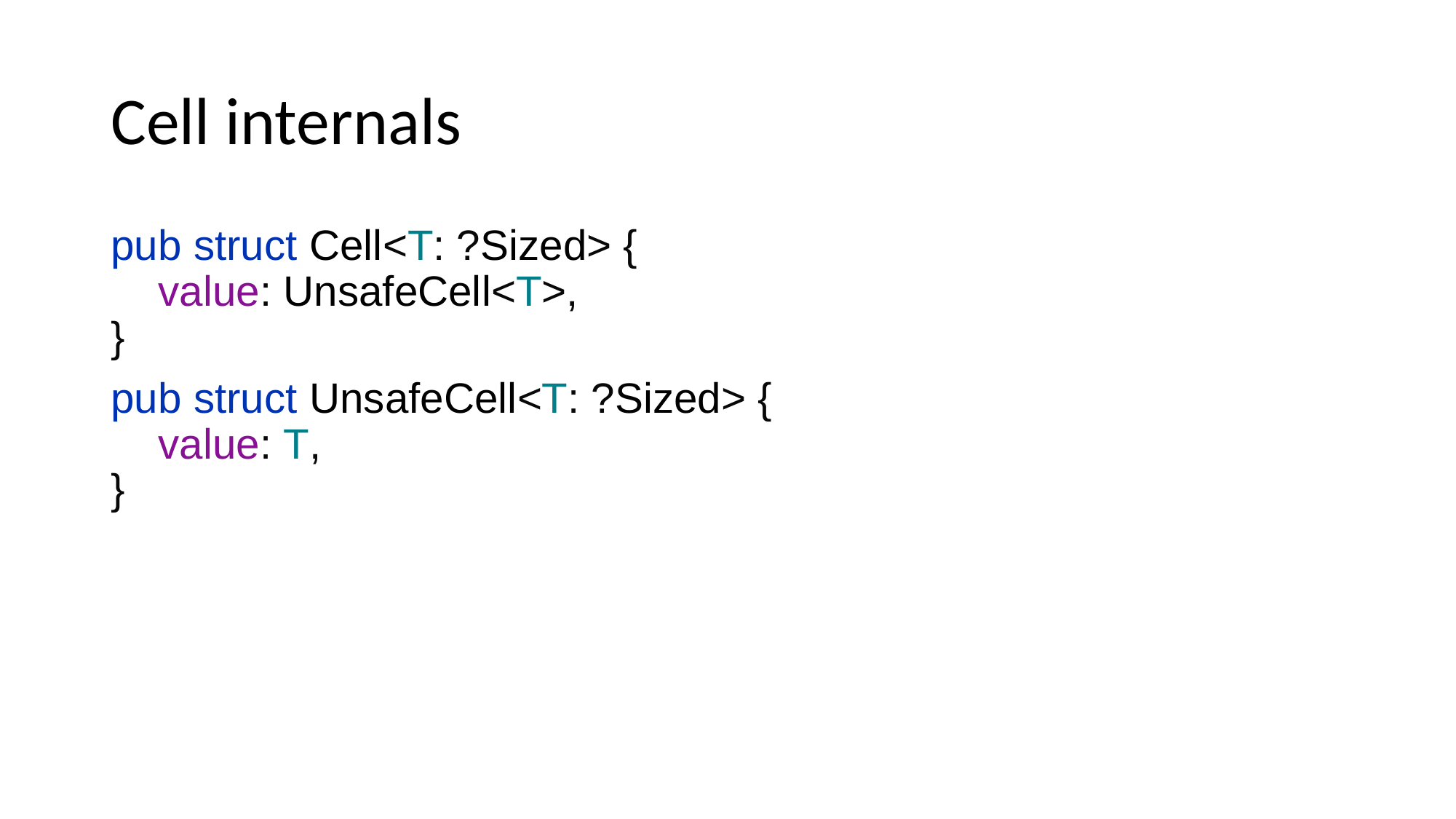

# Cell internals
pub struct Cell<T: ?Sized> {
    value: UnsafeCell<T>,
}
pub struct UnsafeCell<T: ?Sized> {
    value: T,
}